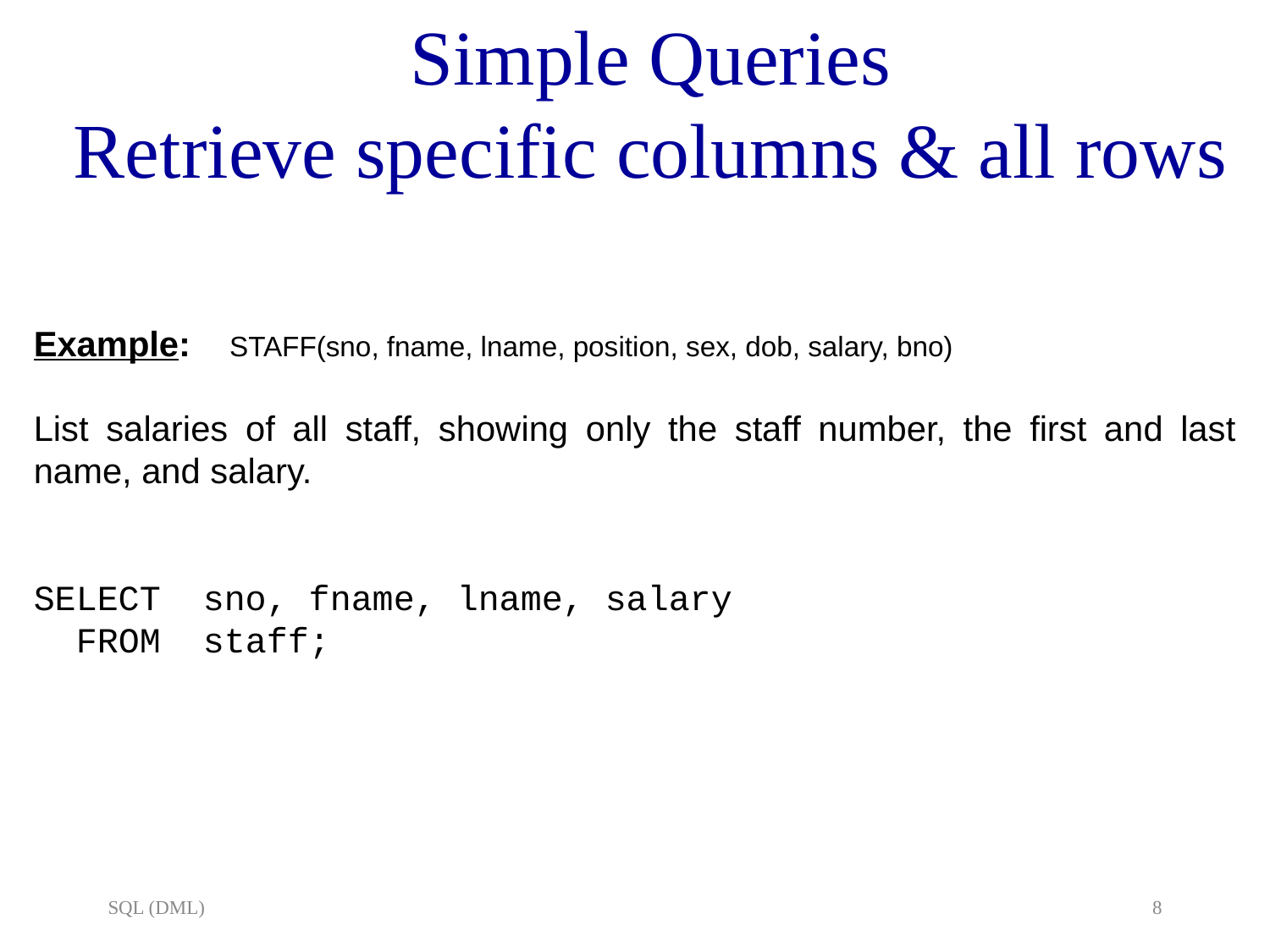

# Simple Queries Retrieve specific columns & all rows

Example:    STAFF(sno, fname, lname, position, sex, dob, salary, bno)

List salaries of all staff, showing only the staff number, the first and last name, and salary.

SELECT  sno, fname, lname, salary
  FROM  staff;

SQL (DML)
8